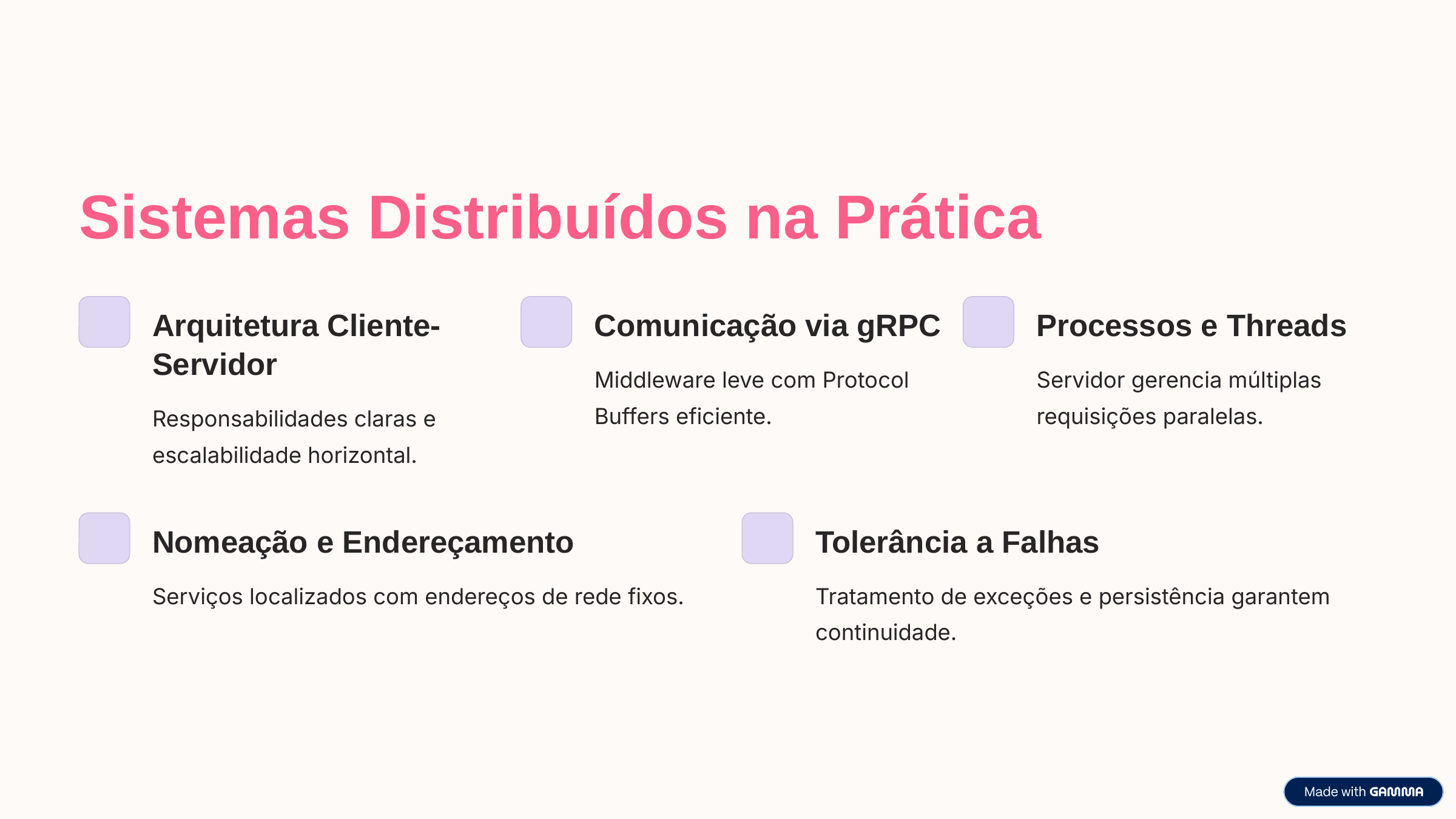

Sistemas Distribuídos na Prática

Arquitetura Cliente-Servidor
Comunicação via gRPC
Processos e Threads
Middleware leve com Protocol Buffers eficiente.
Servidor gerencia múltiplas requisições paralelas.
Responsabilidades claras e escalabilidade horizontal.

Nomeação e Endereçamento
Tolerância a Falhas
Serviços localizados com endereços de rede fixos.
Tratamento de exceções e persistência garantem continuidade.